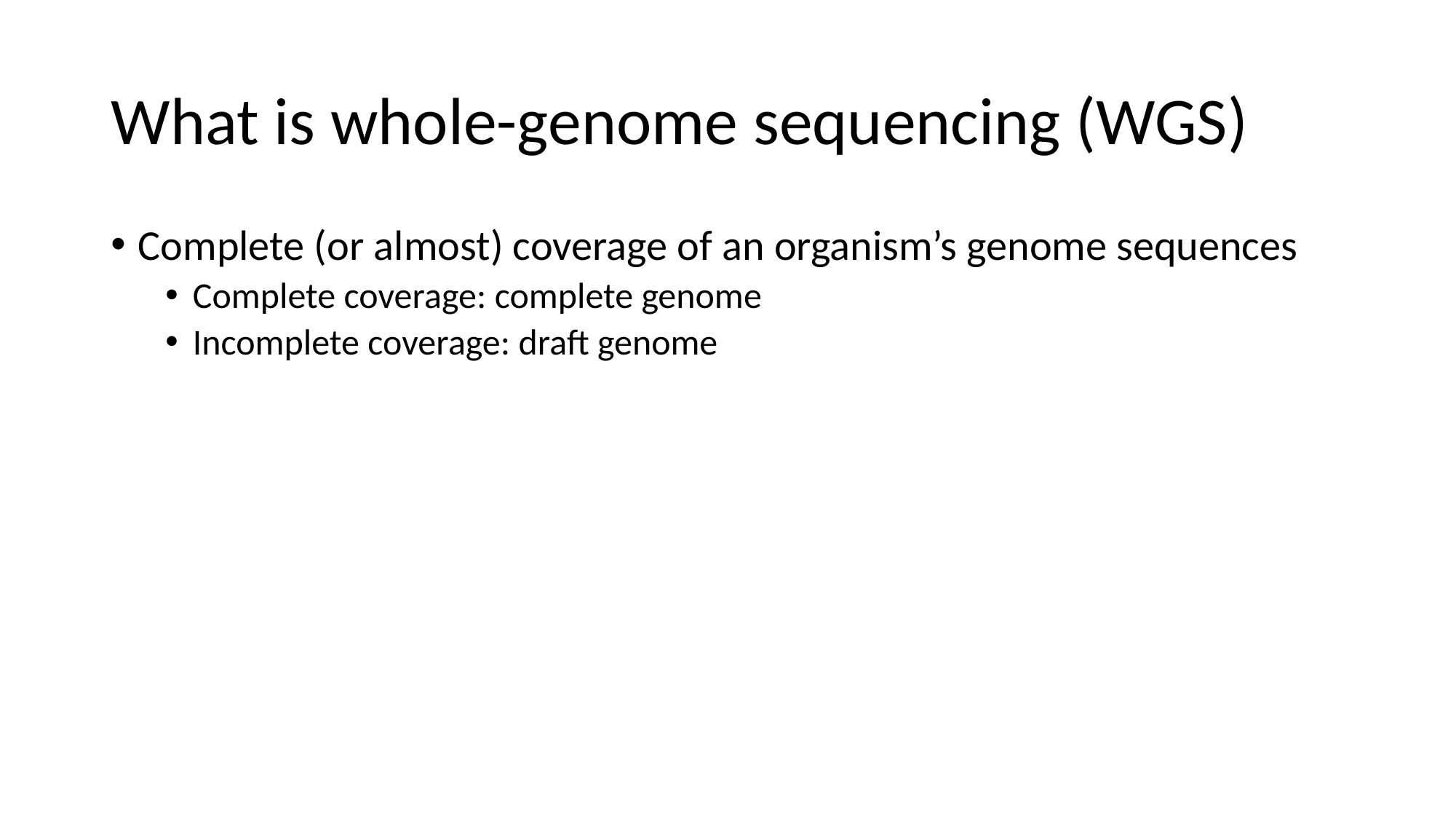

# What is whole-genome sequencing (WGS)
Complete (or almost) coverage of an organism’s genome sequences
Complete coverage: complete genome
Incomplete coverage: draft genome